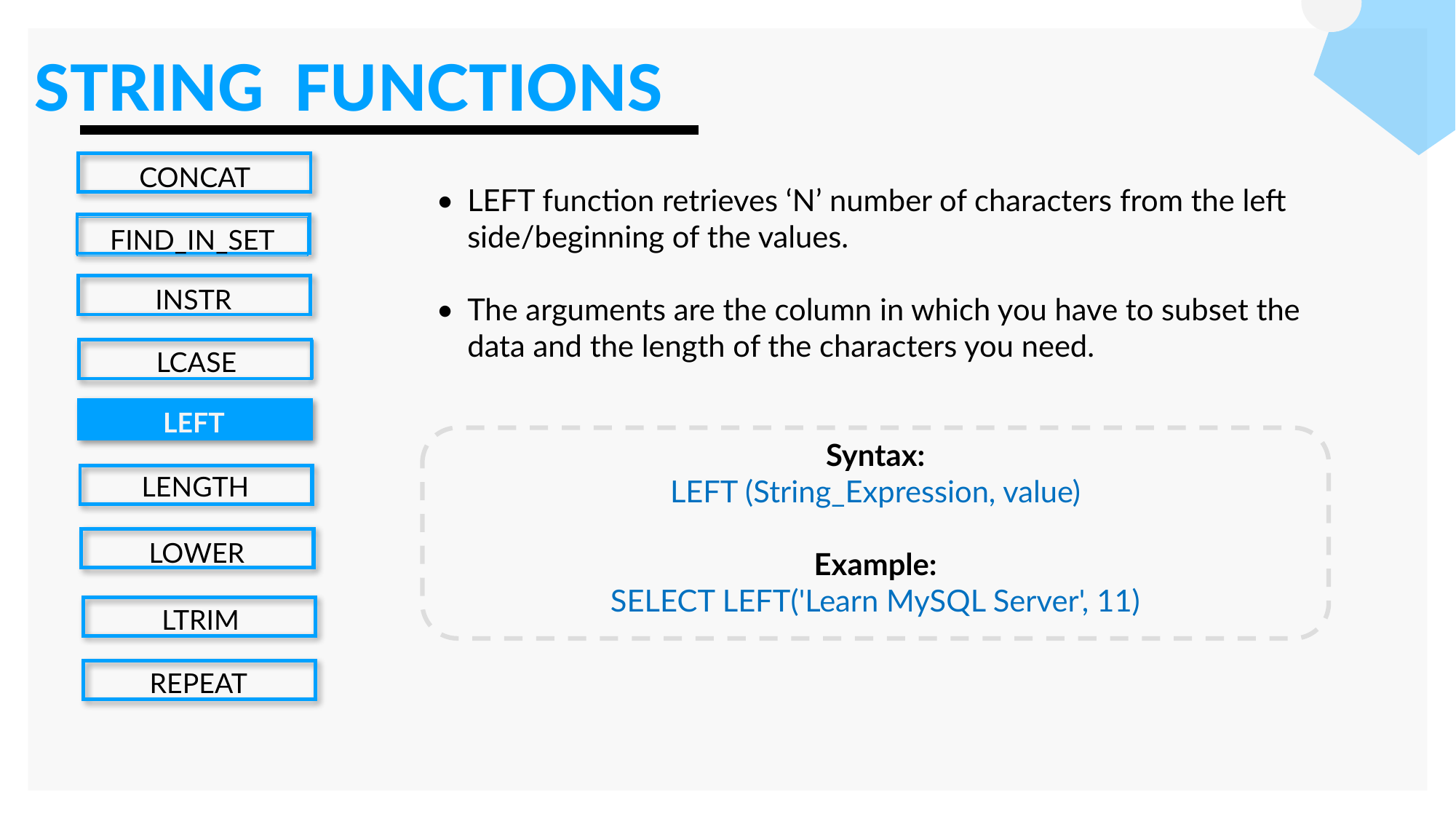

STRING  FUNCTIONS
CONCAT

FIND_IN_SET

INSTR

LCASE

LEFT
LENGTH

LOWER

LTRIM

REPEAT
LEFT function retrieves ‘N’ number of characters from the left side/beginning of the values.

The arguments are the column in which you have to subset the data and the length of the characters you need.

Syntax:
LEFT (String_Expression, value)

Example:
SELECT LEFT('Learn MySQL Server', 11)